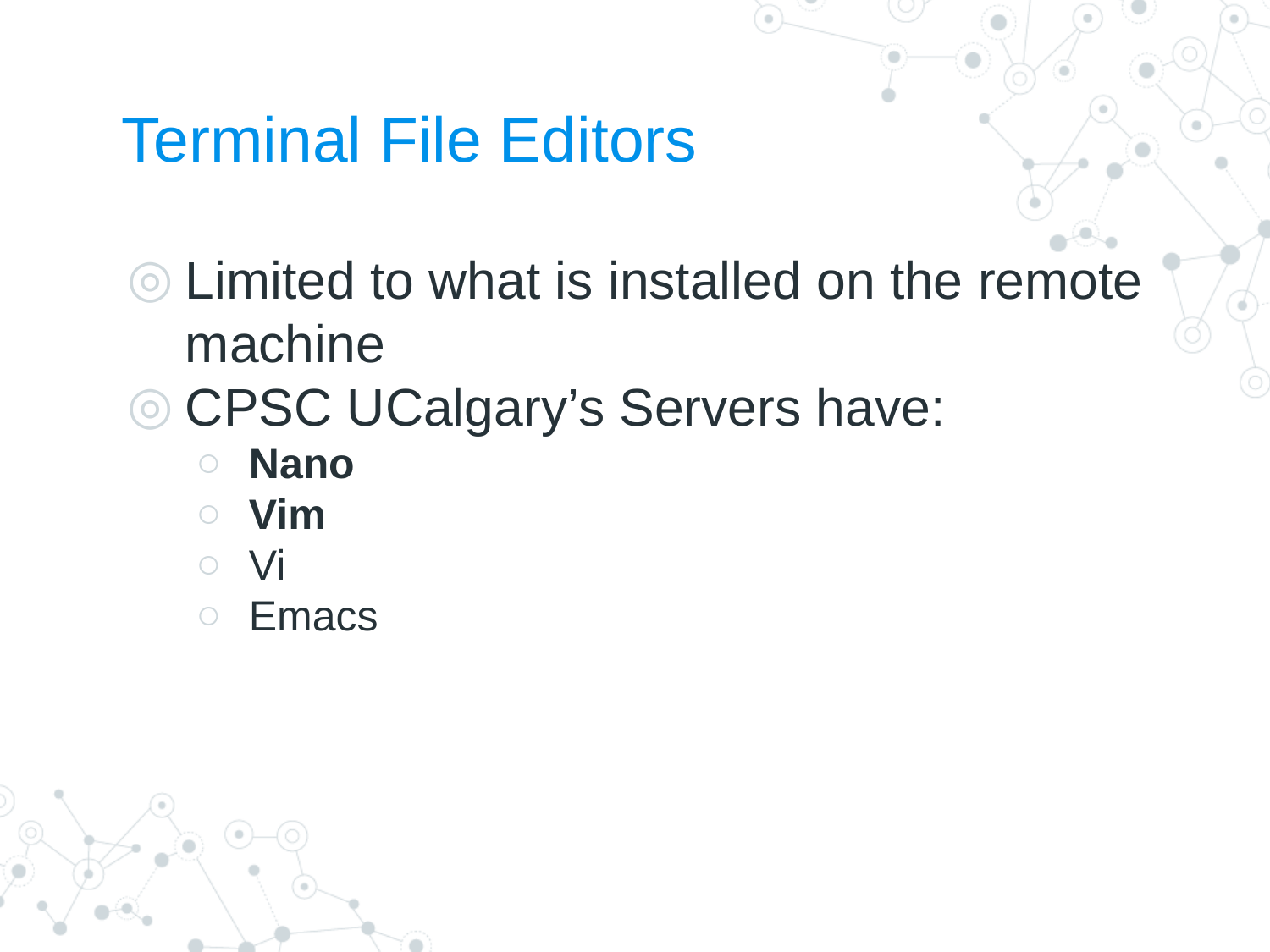

# Terminal File Editors
Limited to what is installed on the remote machine
CPSC UCalgary’s Servers have:
Nano
Vim
Vi
Emacs